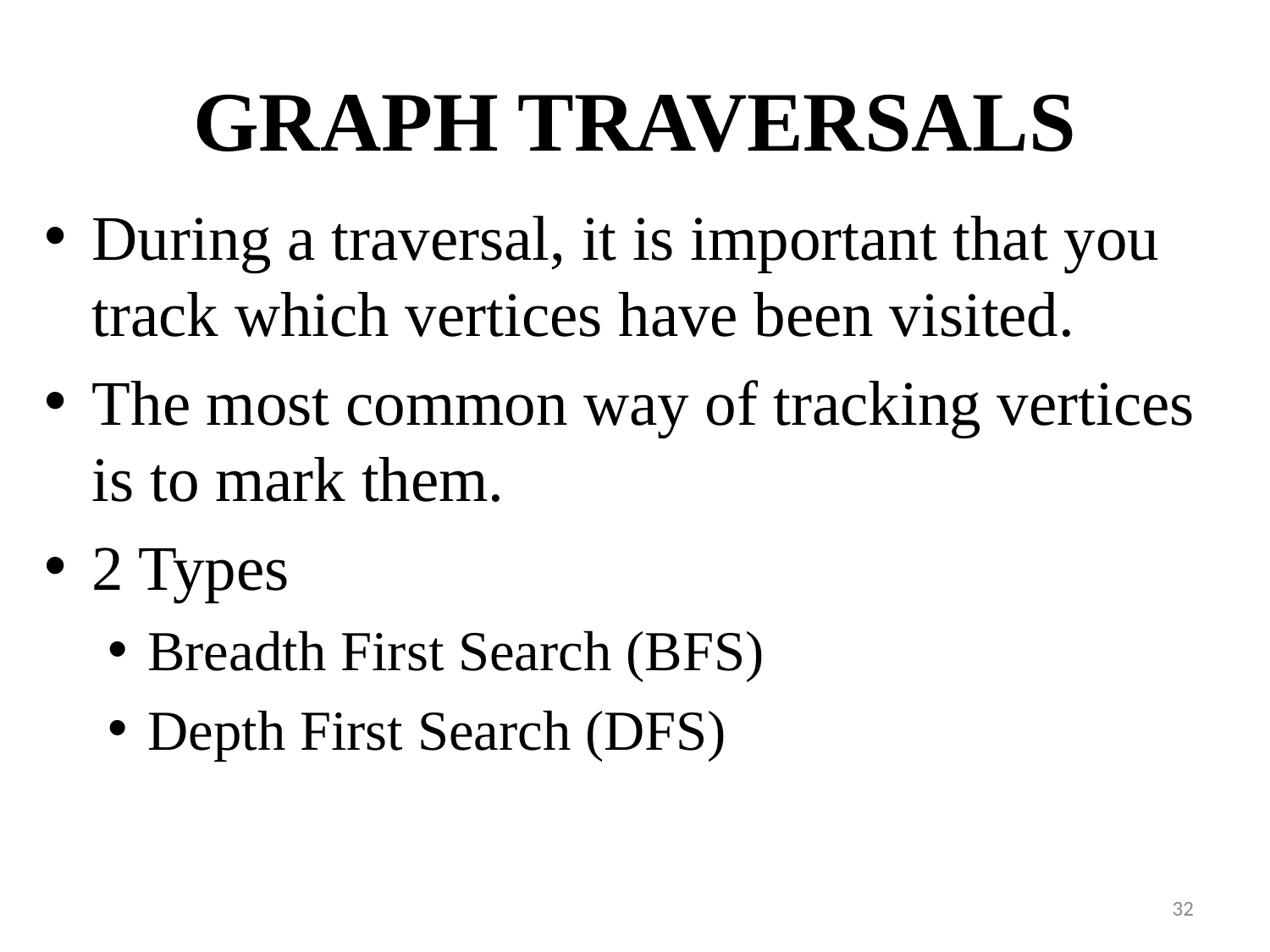

# GRAPH TRAVERSALS
During a traversal, it is important that you track which vertices have been visited.
The most common way of tracking vertices is to mark them.
2 Types
Breadth First Search (BFS)
Depth First Search (DFS)
32